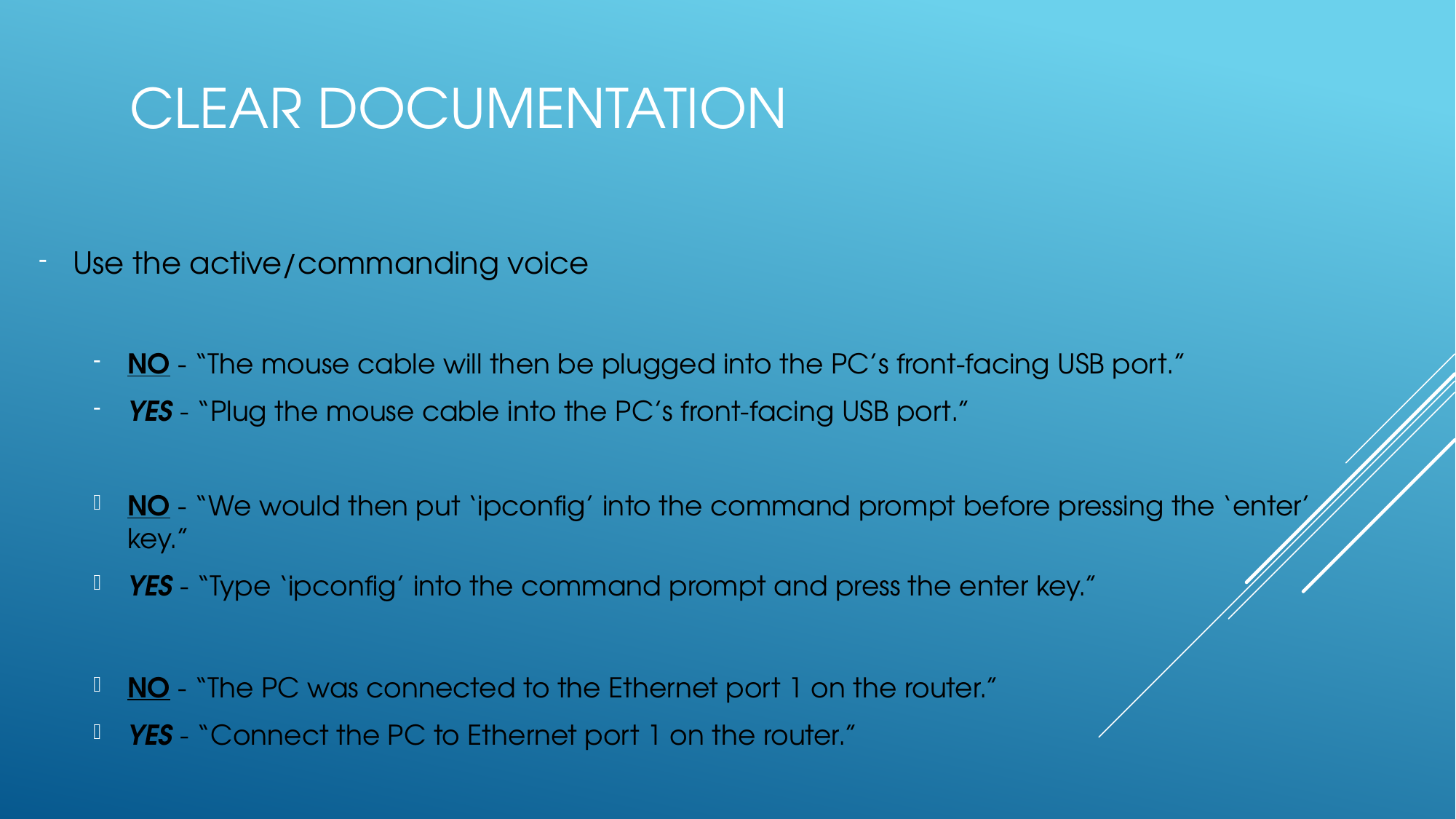

# Clear Documentation
Use the active/commanding voice

NO - “The mouse cable will then be plugged into the PC’s front-facing USB port.”
YES - “Plug the mouse cable into the PC’s front-facing USB port.”

NO - “We would then put ‘ipconfig’ into the command prompt before pressing the ‘enter’ key.”
YES - “Type ‘ipconfig’ into the command prompt and press the enter key.”

NO - “The PC was connected to the Ethernet port 1 on the router.”
YES - “Connect the PC to Ethernet port 1 on the router.”